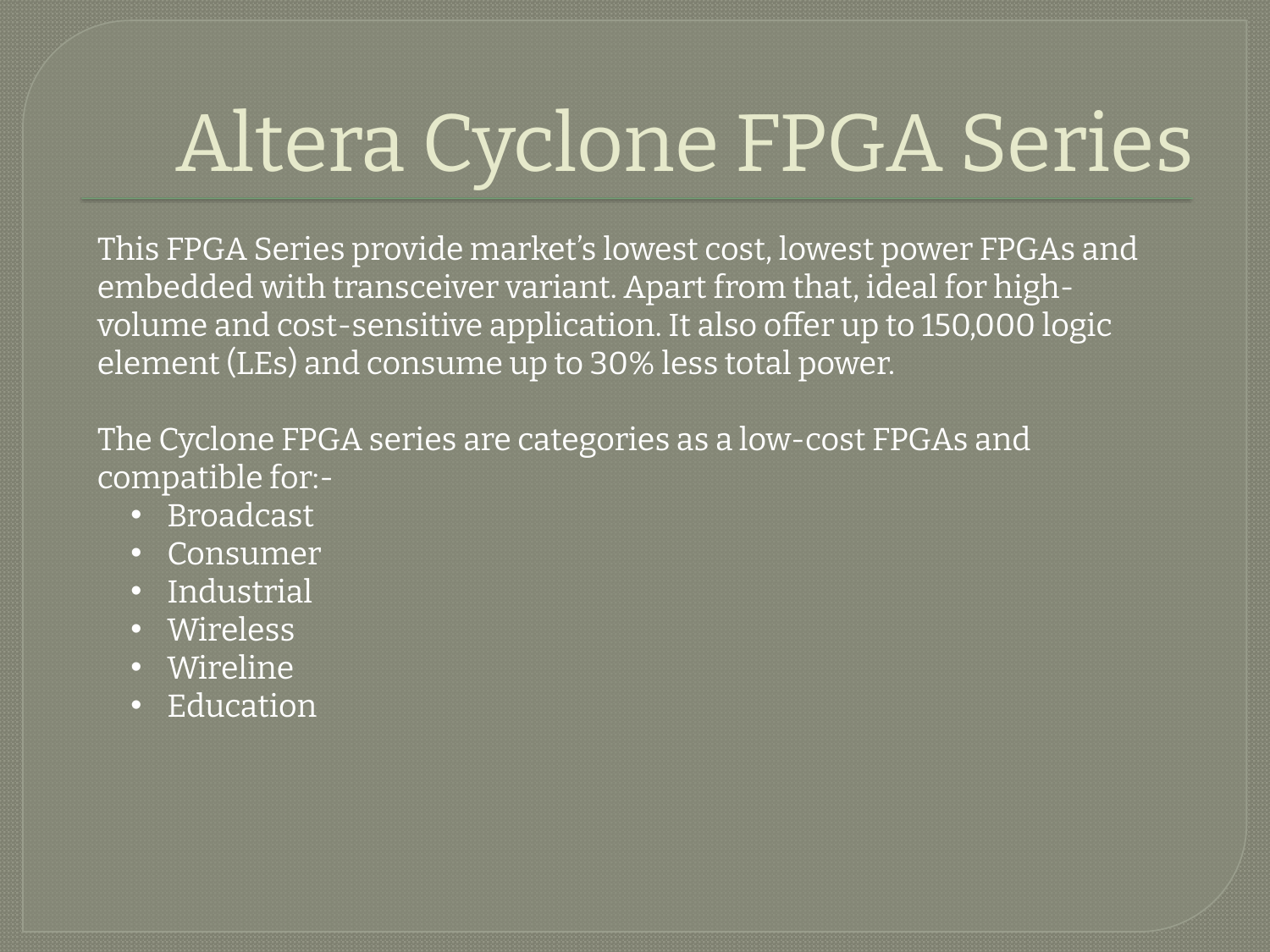

# Altera Cyclone FPGA Series
This FPGA Series provide market’s lowest cost, lowest power FPGAs and embedded with transceiver variant. Apart from that, ideal for high-volume and cost-sensitive application. It also offer up to 150,000 logic element (LEs) and consume up to 30% less total power.

The Cyclone FPGA series are categories as a low-cost FPGAs and compatible for:-
 Broadcast
 Consumer
 Industrial
 Wireless
 Wireline
 Education